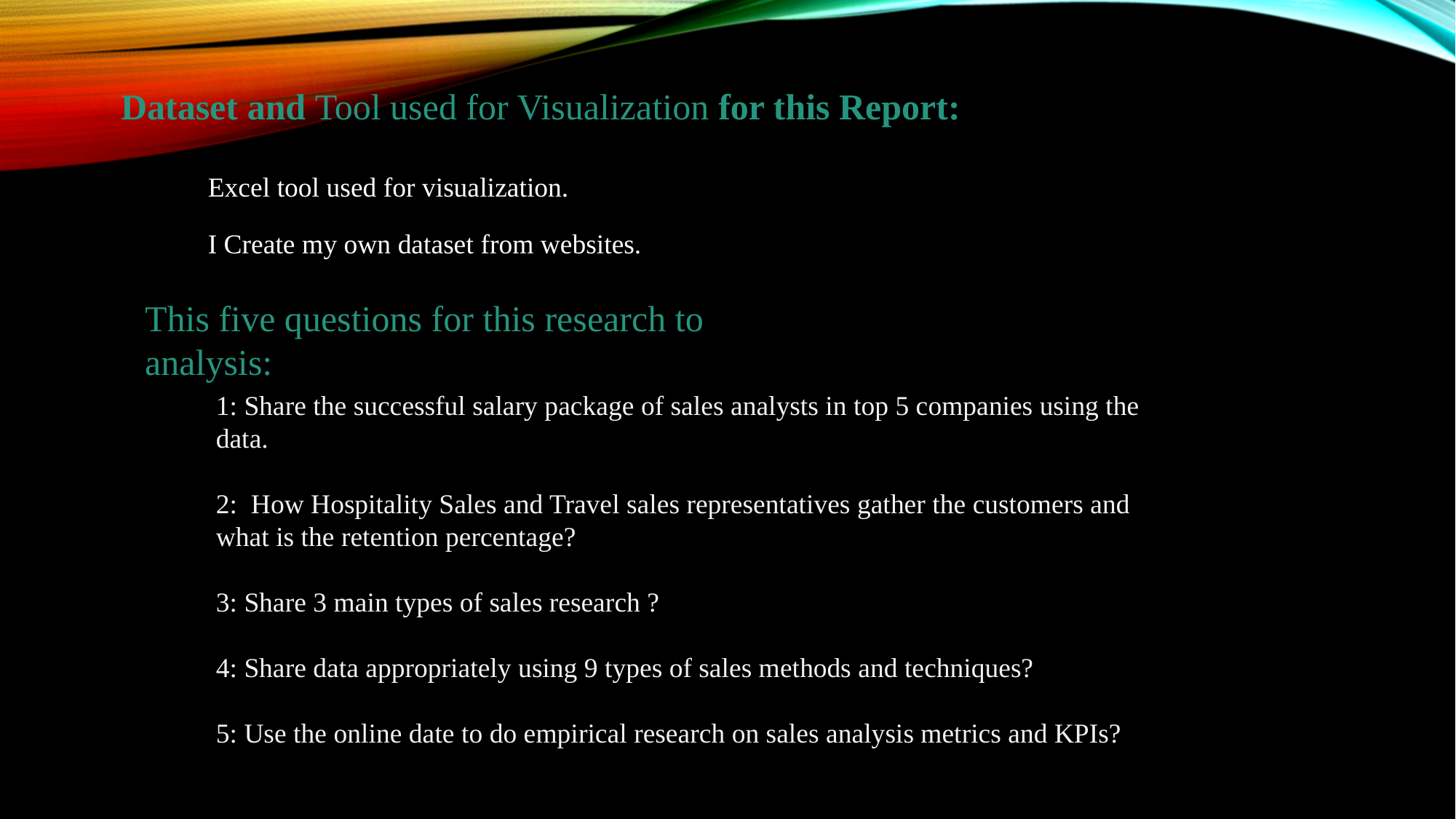

Dataset and Tool used for Visualization for this Report:
Excel tool used for visualization.
I Create my own dataset from websites.
This five questions for this research to analysis:
1: Share the successful salary package of sales analysts in top 5 companies using the data.

2:  How Hospitality Sales and Travel sales representatives gather the customers and what is the retention percentage?

3: Share 3 main types of sales research ?

4: Share data appropriately using 9 types of sales methods and techniques?

5: Use the online date to do empirical research on sales analysis metrics and KPIs?